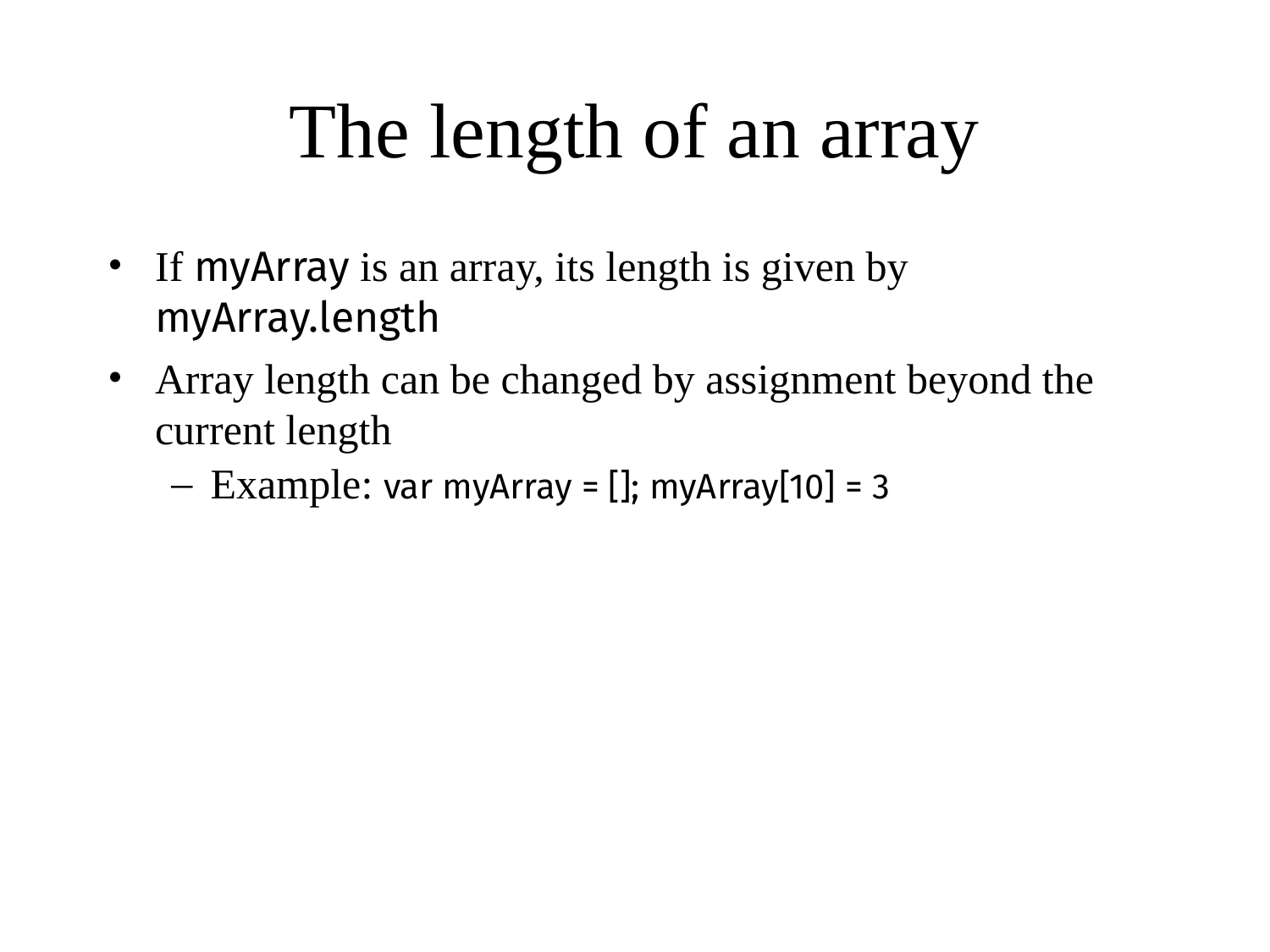

The length of an array
If myArray is an array, its length is given by myArray.length
Array length can be changed by assignment beyond the current length
Example: var myArray = []; myArray[10] = 3